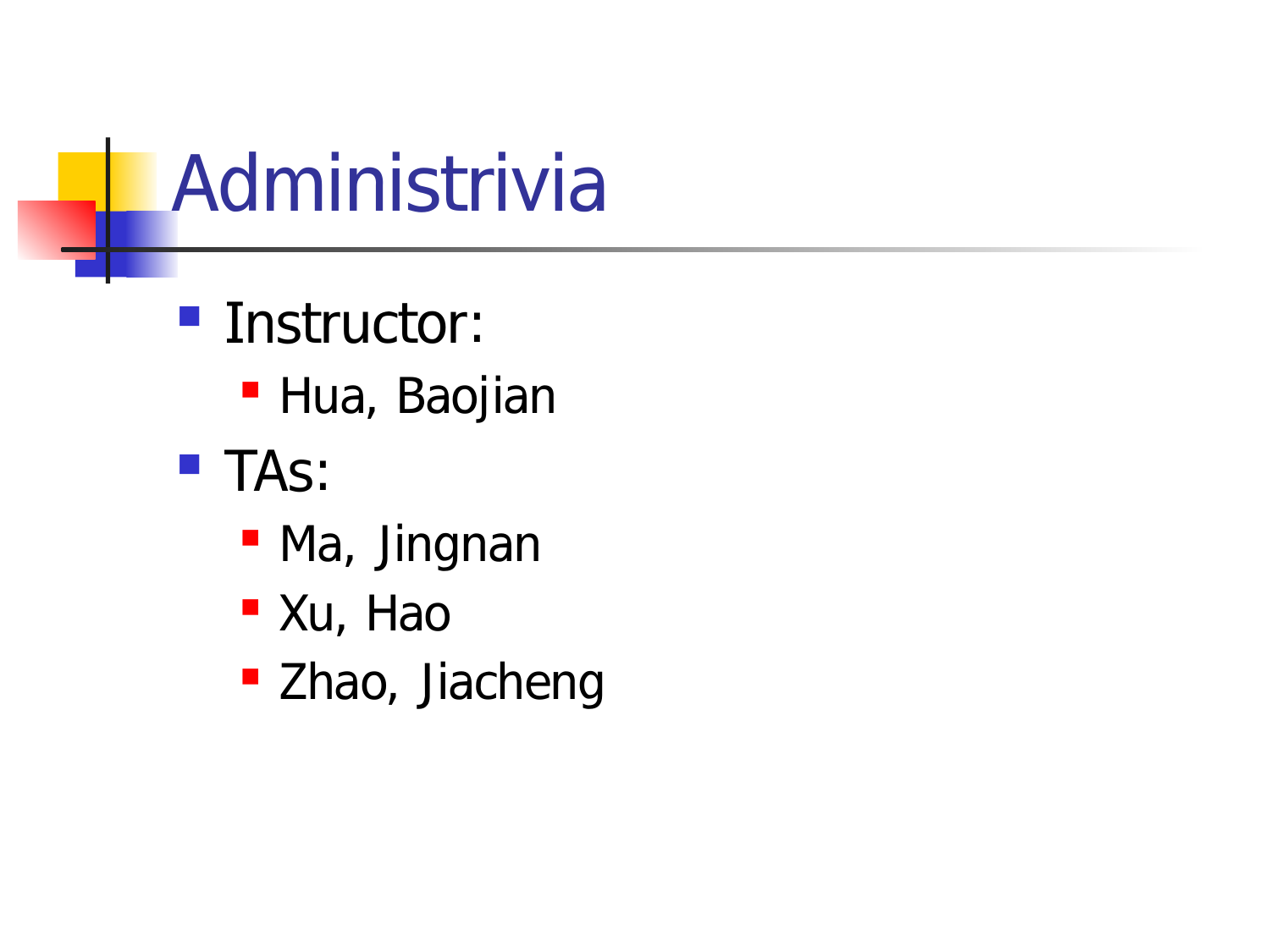

# Administrivia
Instructor:
Hua, Baojian
TAs:
Ma, Jingnan
Xu, Hao
Zhao, Jiacheng